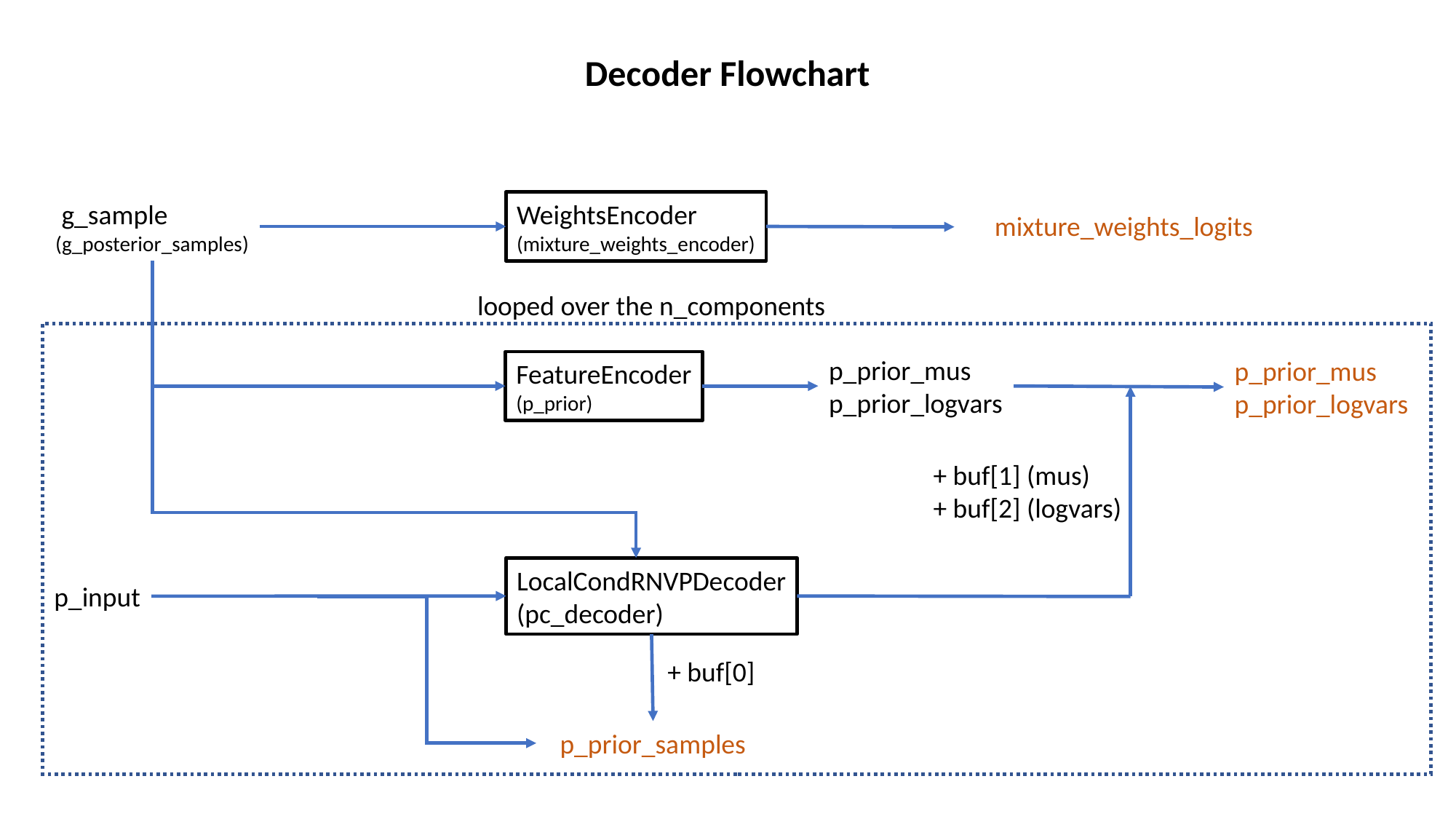

Decoder Flowchart
 g_sample
(g_posterior_samples)
WeightsEncoder
(mixture_weights_encoder)
mixture_weights_logits
looped over the n_components

p_prior_mus
p_prior_logvars
p_prior_mus
p_prior_logvars
FeatureEncoder
(p_prior)
+ buf[1] (mus)
+ buf[2] (logvars)
LocalCondRNVPDecoder
(pc_decoder)
p_input
+ buf[0]
p_prior_samples